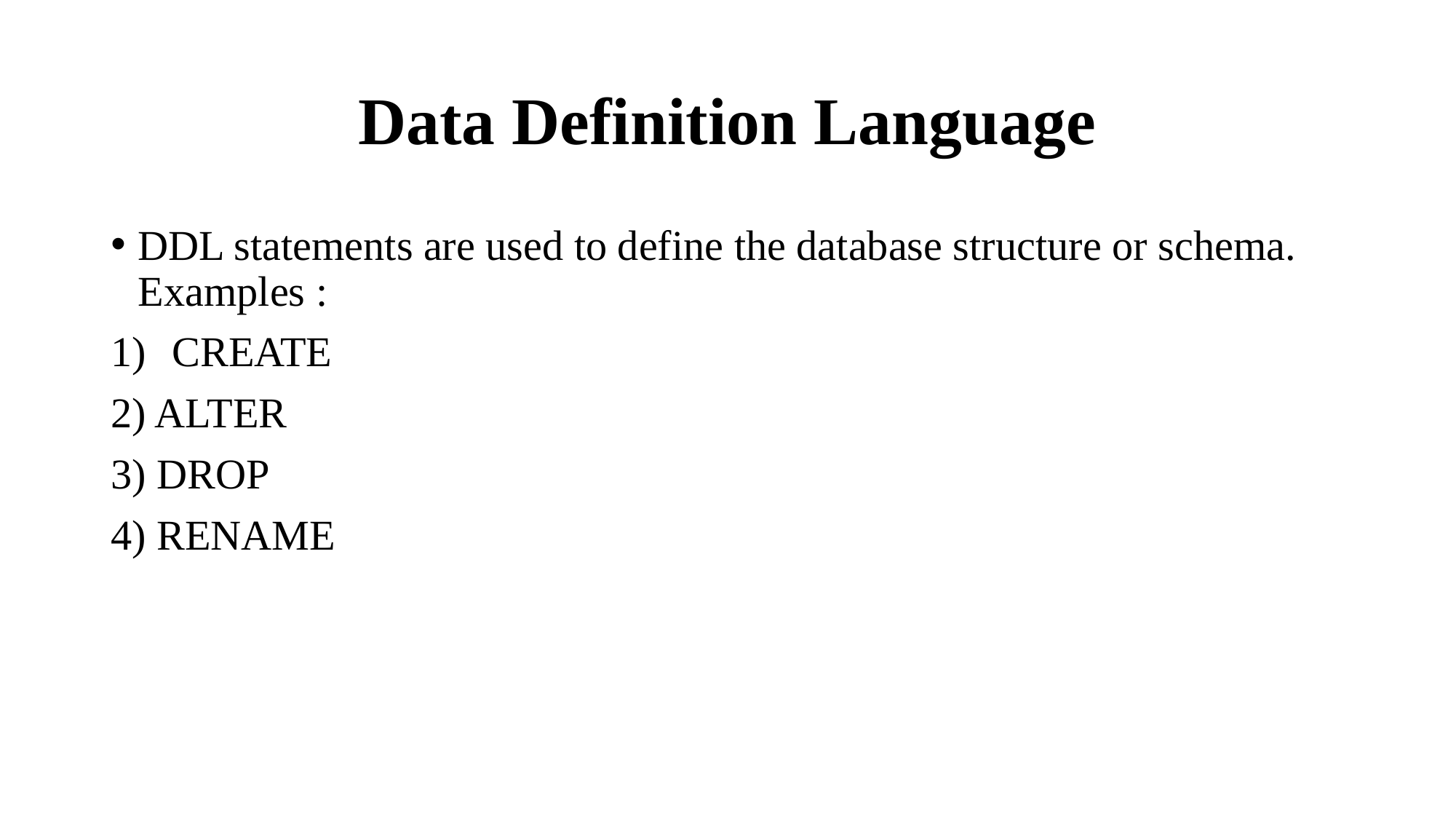

# Data Definition Language
DDL statements are used to define the database structure or schema. Examples :
CREATE
2) ALTER
3) DROP
4) RENAME